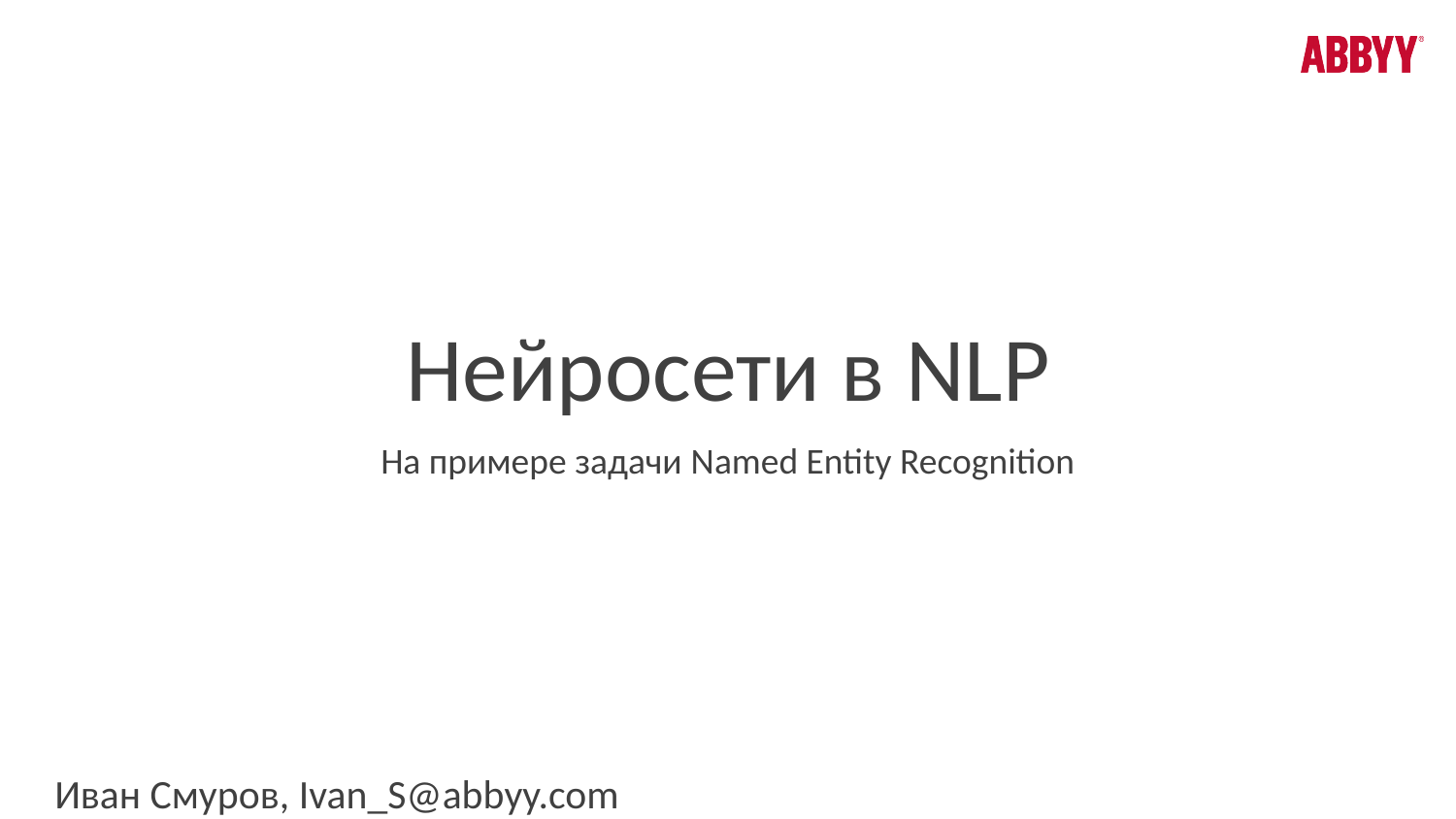

# Нейросети в NLP
На примере задачи Named Entity Recognition
Иван Смуров, Ivan_S@abbyy.com